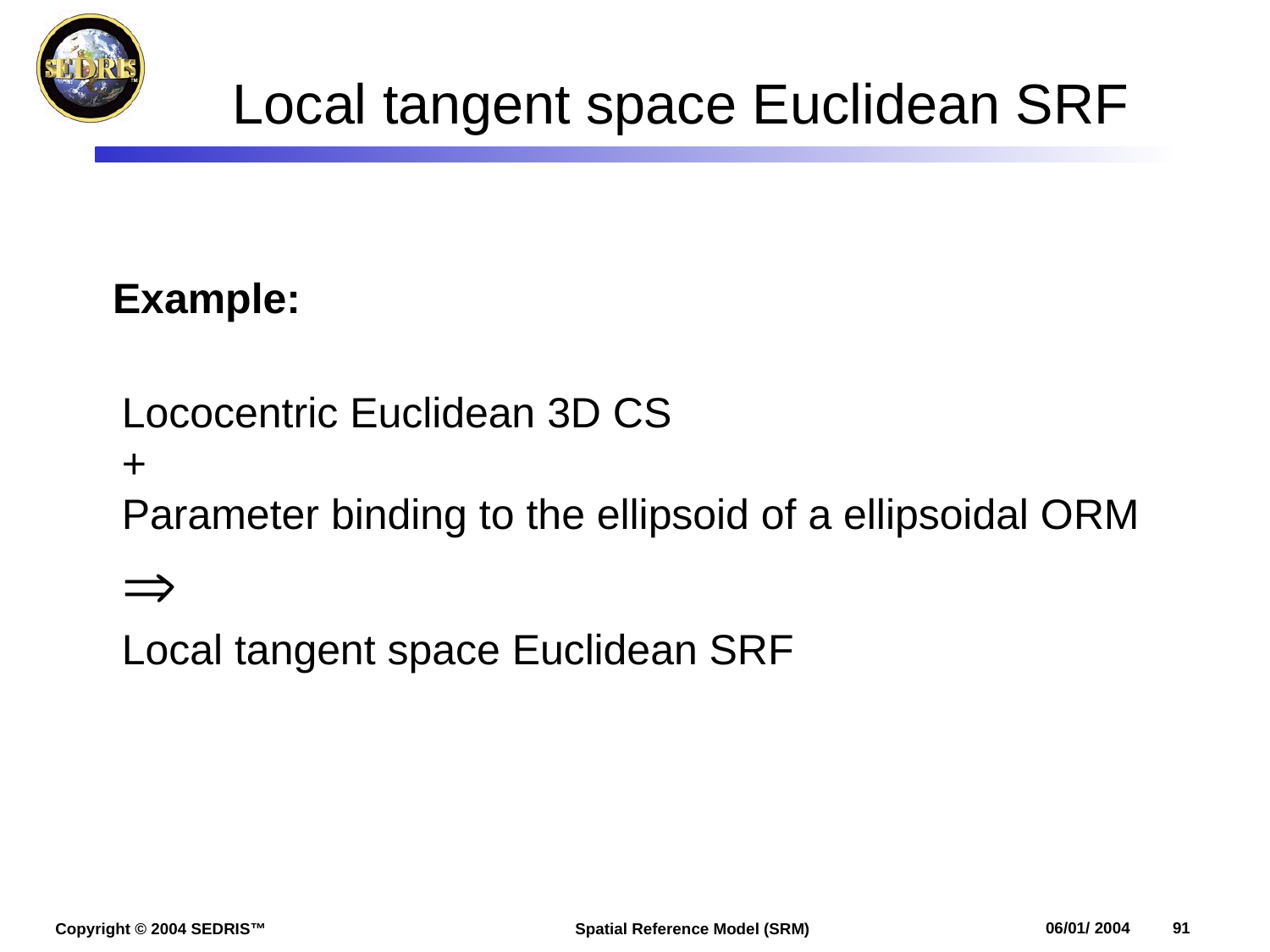

# Local tangent space Euclidean SRF
Example:
Lococentric Euclidean 3D CS
+
Parameter binding to the ellipsoid of a ellipsoidal ORM
⇒
Local tangent space Euclidean SRF